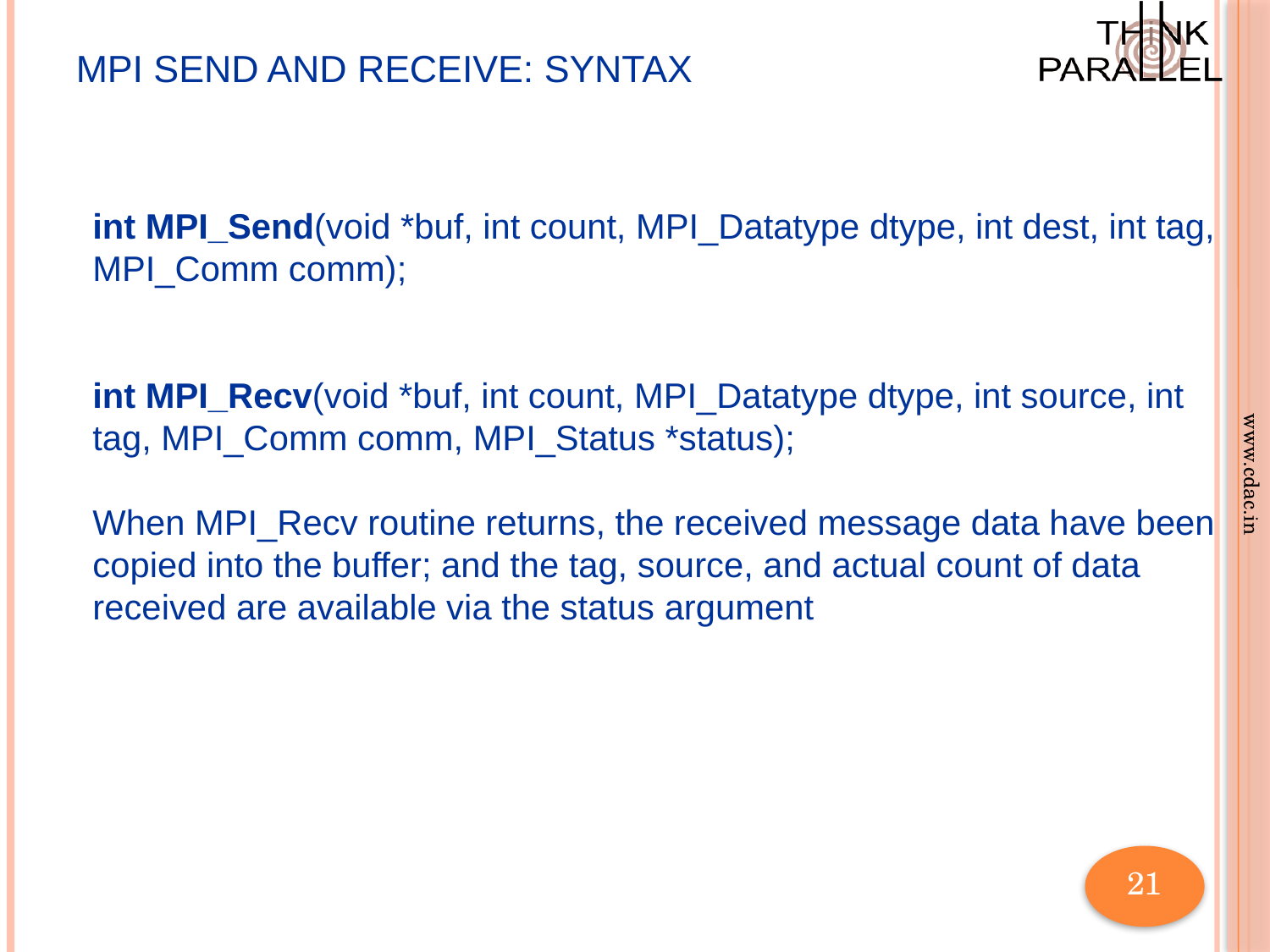

# MPI Send and Receive: Syntax
int MPI_Send(void *buf, int count, MPI_Datatype dtype, int dest, int tag, MPI_Comm comm);

int MPI_Recv(void *buf, int count, MPI_Datatype dtype, int source, int tag, MPI_Comm comm, MPI_Status *status);

When MPI_Recv routine returns, the received message data have been copied into the buffer; and the tag, source, and actual count of data received are available via the status argument
21